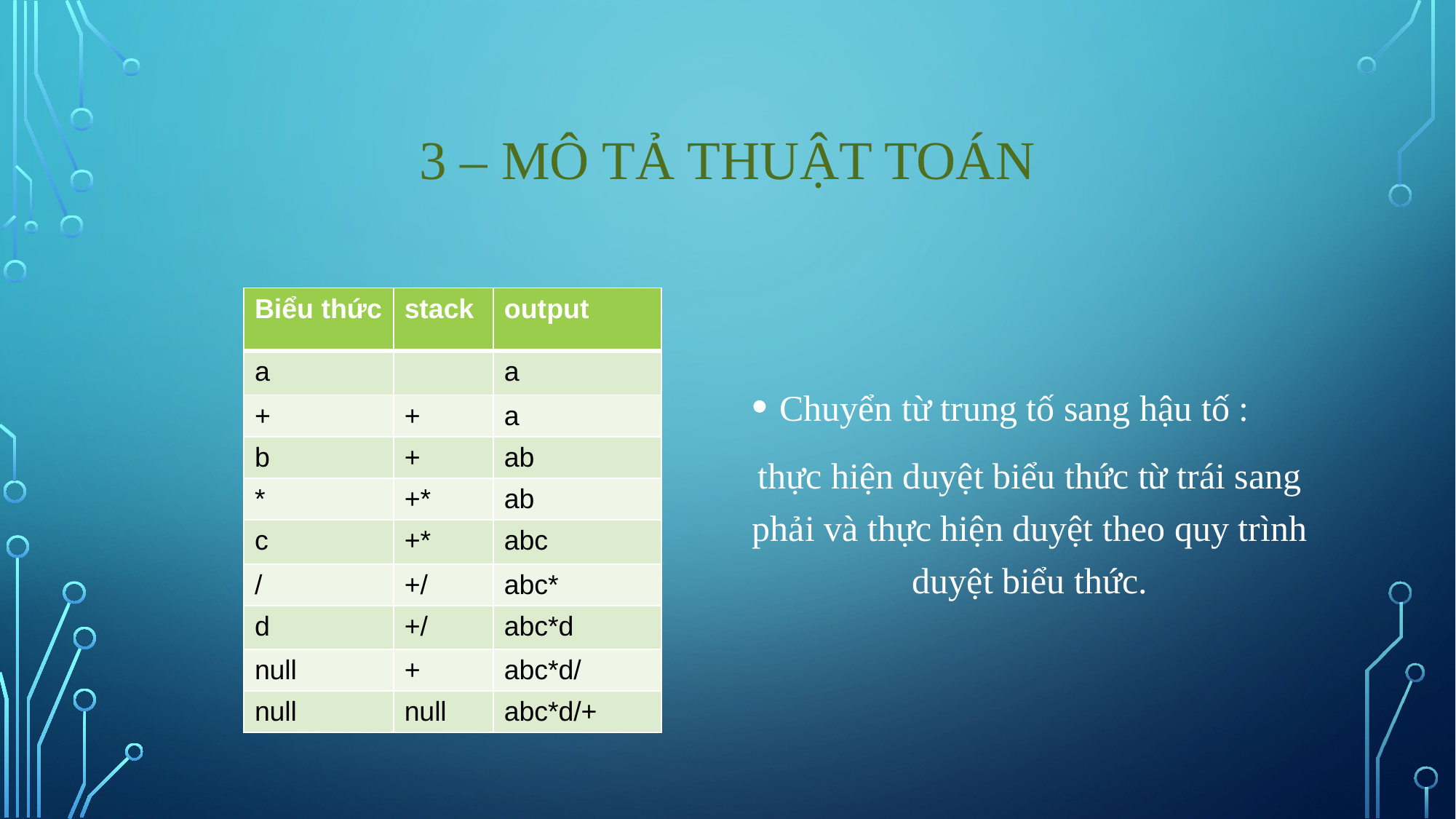

# 3 – Mô tả thuật toán
| Biểu thức | stack | output |
| --- | --- | --- |
| a |  | a |
| + | + | a |
| b | + | ab |
| \* | +\* | ab |
| c | +\* | abc |
| / | +/ | abc\* |
| d | +/ | abc\*d |
| null | + | abc\*d/ |
| null | null | abc\*d/+ |
Chuyển từ trung tố sang hậu tố :
thực hiện duyệt biểu thức từ trái sang phải và thực hiện duyệt theo quy trình duyệt biểu thức.